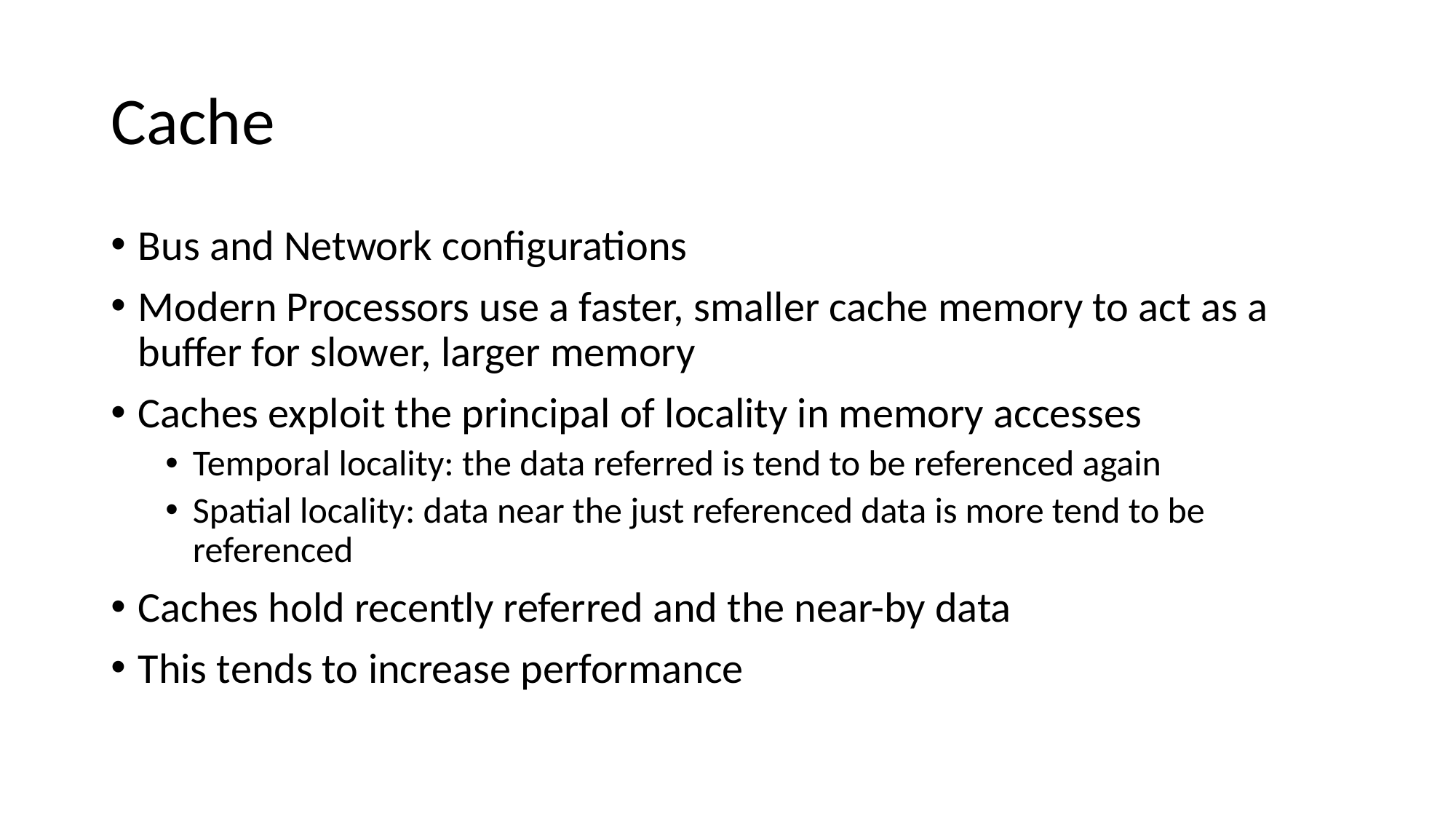

# Cache
Bus and Network configurations
Modern Processors use a faster, smaller cache memory to act as a buffer for slower, larger memory
Caches exploit the principal of locality in memory accesses
Temporal locality: the data referred is tend to be referenced again
Spatial locality: data near the just referenced data is more tend to be referenced
Caches hold recently referred and the near-by data
This tends to increase performance